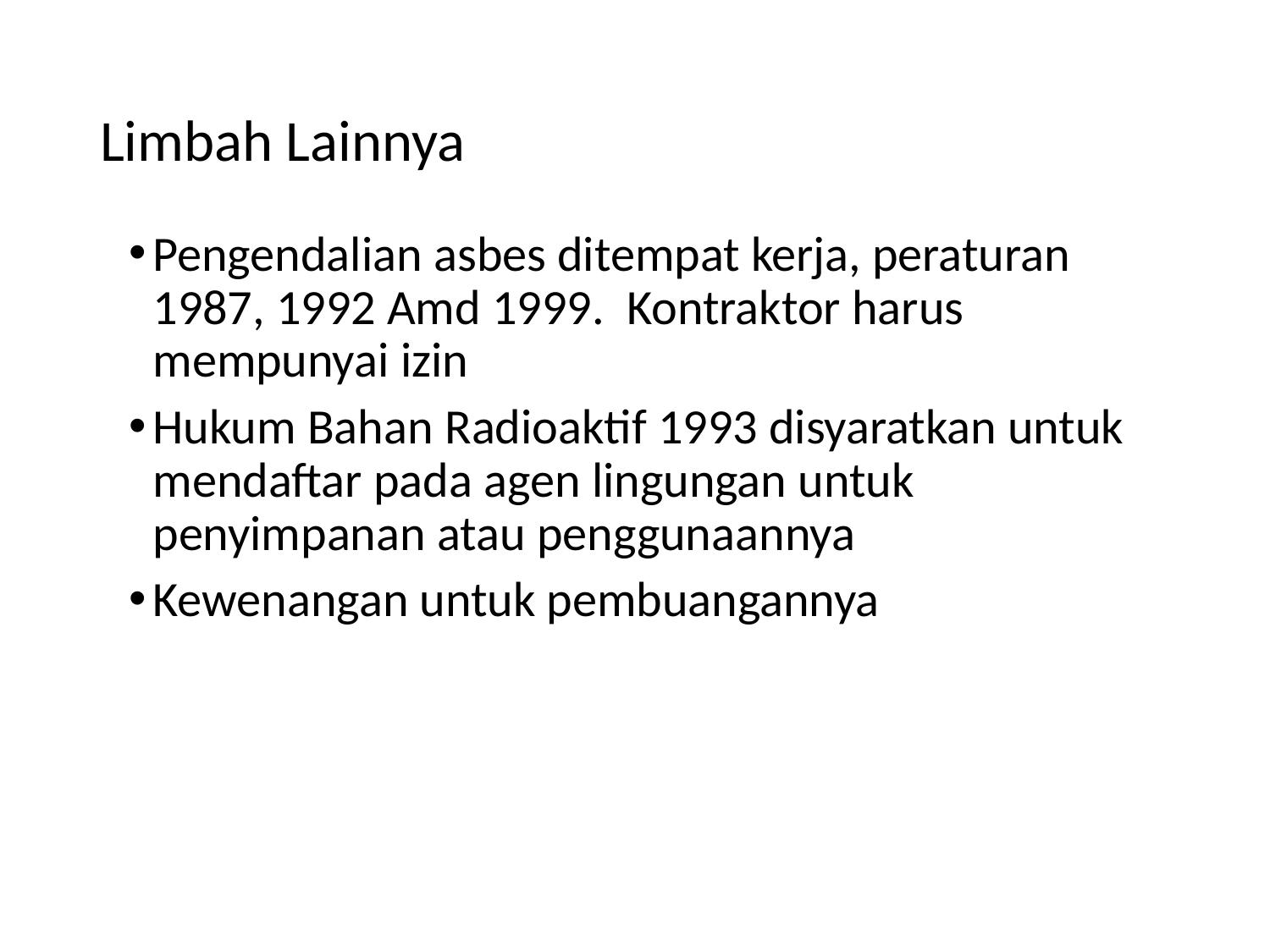

# Limbah Lainnya
Pengendalian asbes ditempat kerja, peraturan  1987, 1992 Amd 1999.  Kontraktor harus mempunyai izin
Hukum Bahan Radioaktif 1993 disyaratkan untuk mendaftar pada agen lingungan untuk penyimpanan atau penggunaannya
Kewenangan untuk pembuangannya